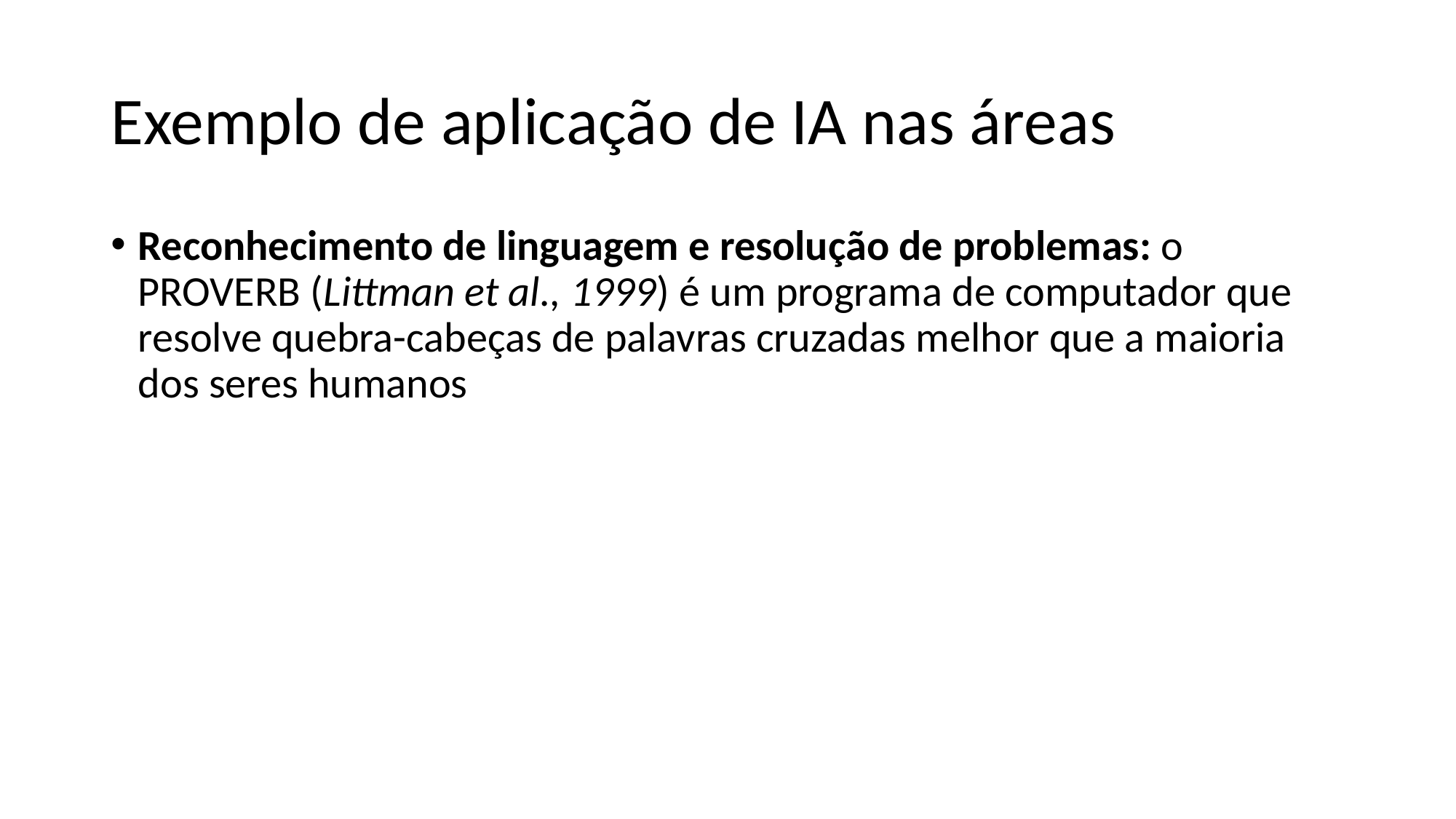

# Exemplo de aplicação de IA nas áreas
Reconhecimento de linguagem e resolução de problemas: o PROVERB (Littman et al., 1999) é um programa de computador que resolve quebra-cabeças de palavras cruzadas melhor que a maioria dos seres humanos